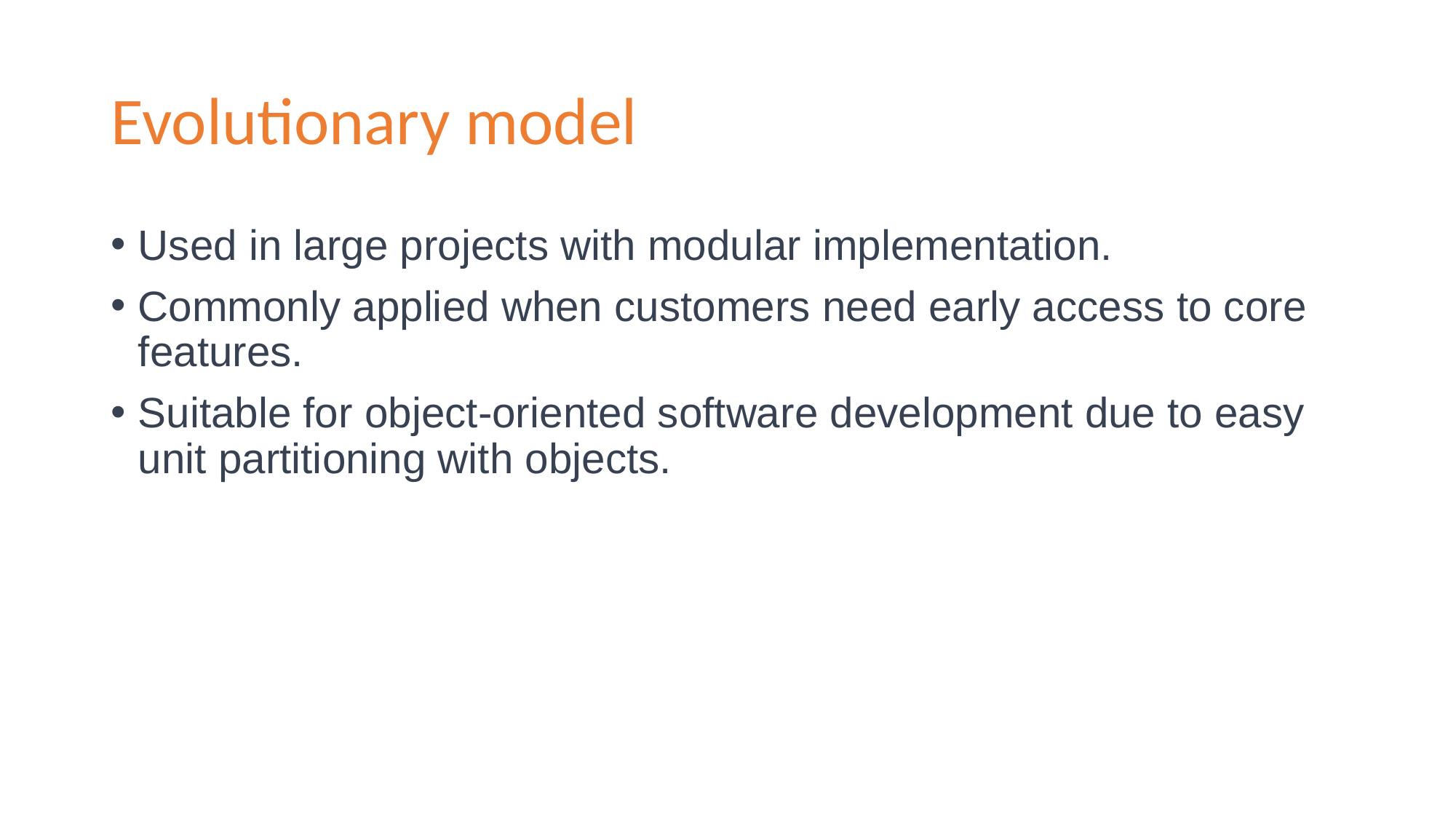

# Evolutionary model
Used in large projects with modular implementation.
Commonly applied when customers need early access to core features.
Suitable for object-oriented software development due to easy unit partitioning with objects.